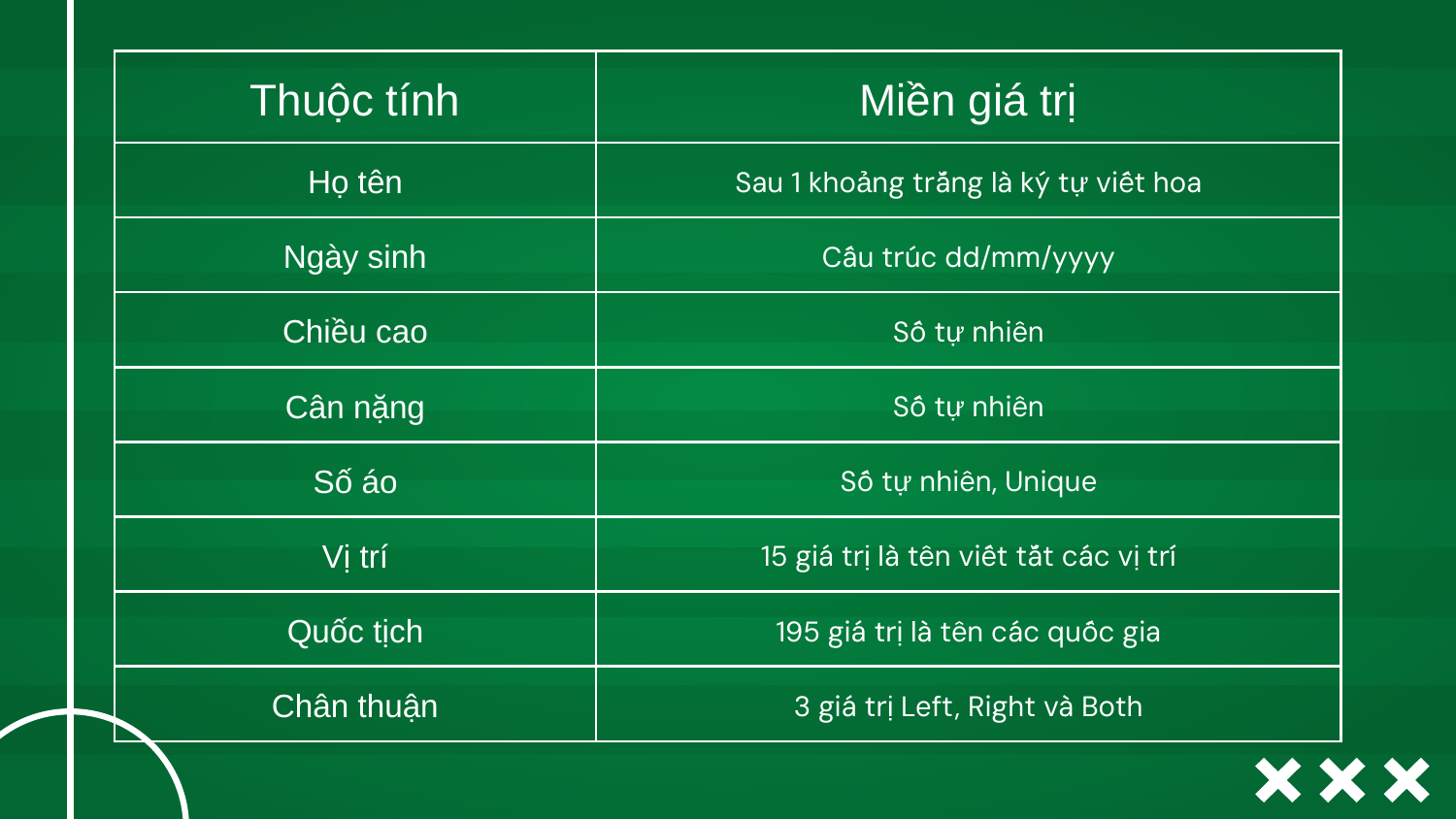

| Thuộc tính | Miền giá trị |
| --- | --- |
| Họ tên | Sau 1 khoảng trắng là ký tự viết hoa |
| Ngày sinh | Cấu trúc dd/mm/yyyy |
| Chiều cao | Số tự nhiên |
| Cân nặng | Số tự nhiên |
| Số áo | Số tự nhiên, Unique |
| Vị trí | 15 giá trị là tên viết tắt các vị trí |
| Quốc tịch | 195 giá trị là tên các quốc gia |
| Chân thuận | 3 giá trị Left, Right và Both |